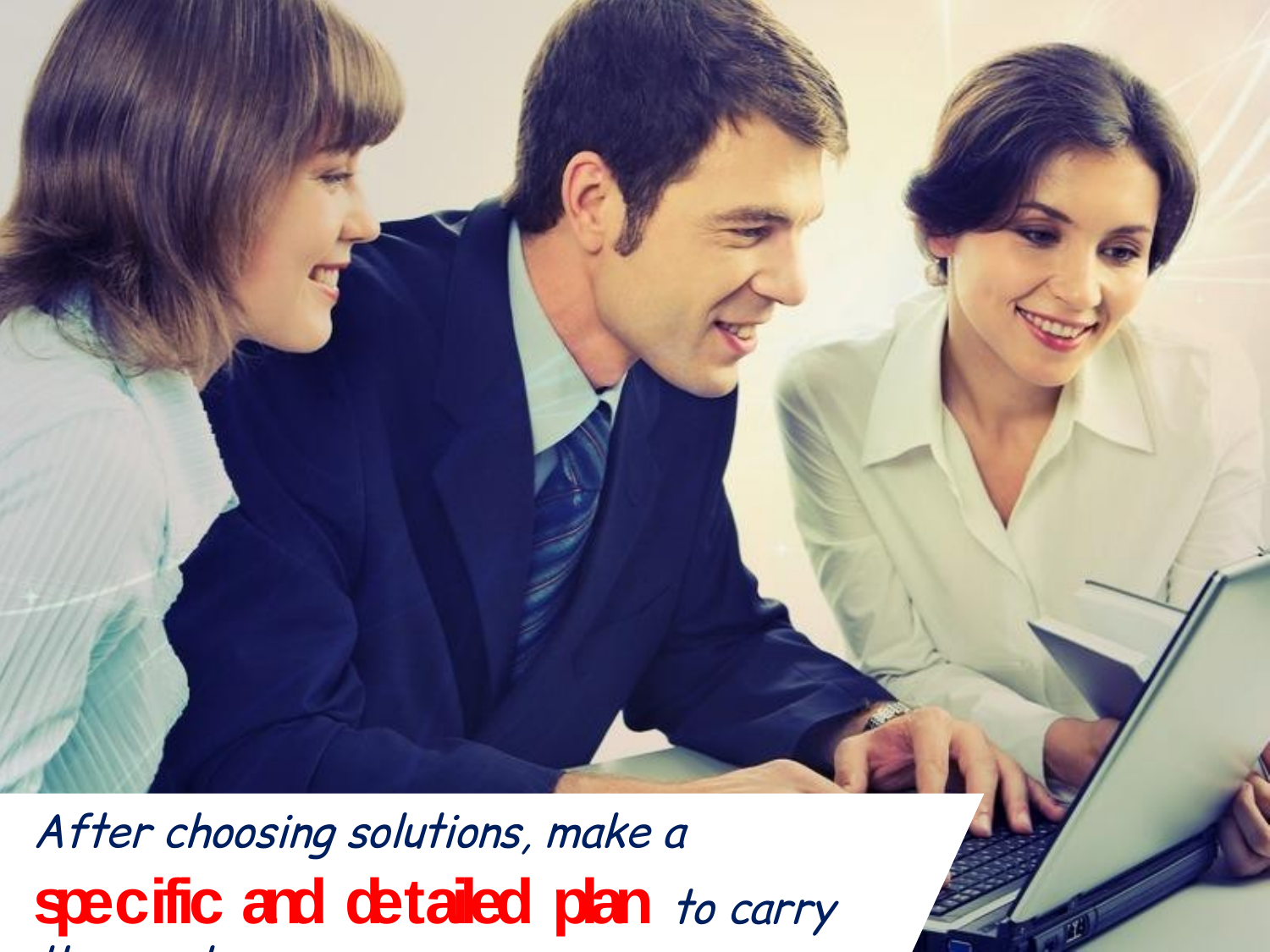

After choosing solutions, make a
specific and detailed plan to carry them out.